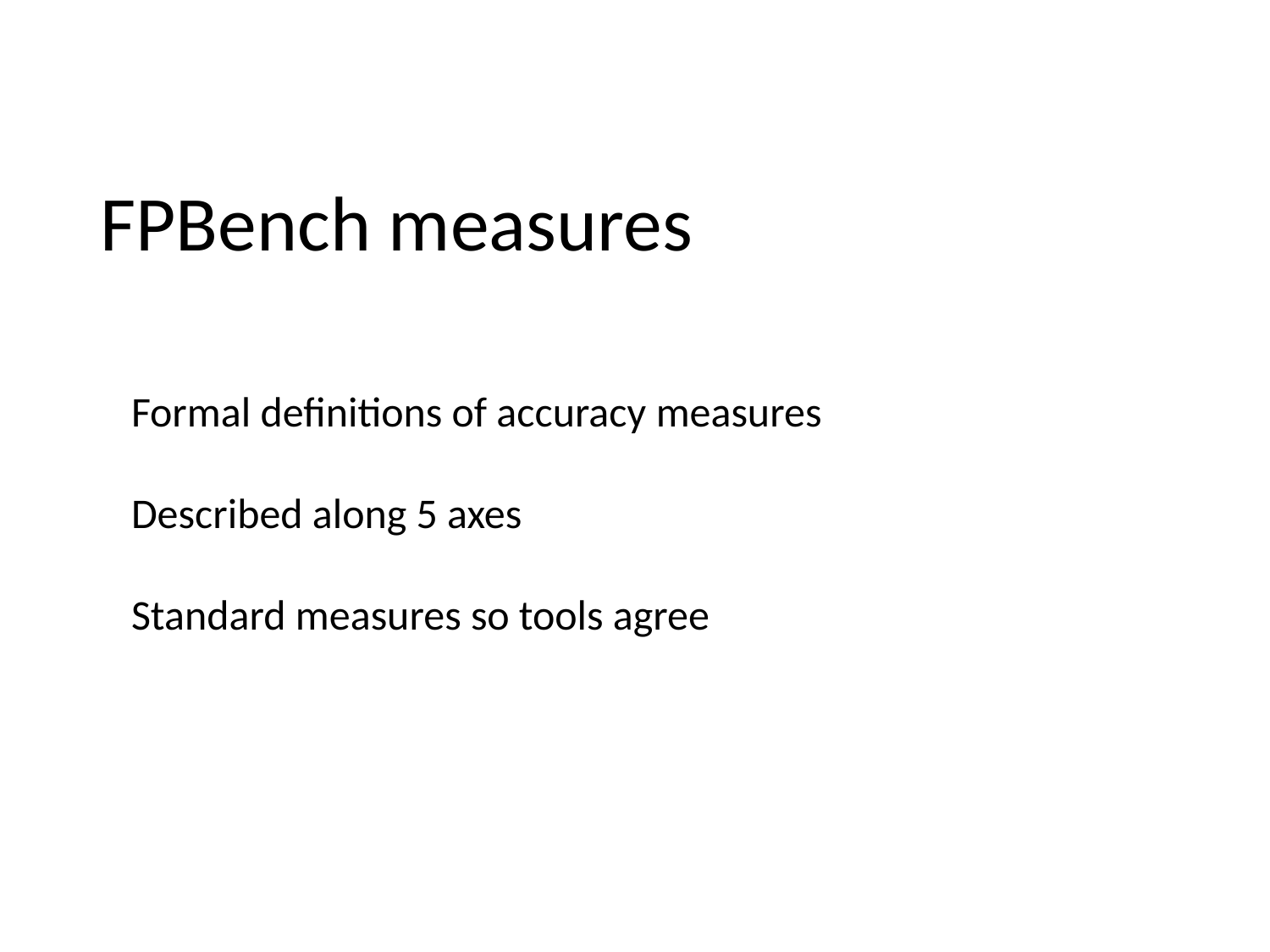

# FPBench measures
Formal definitions of accuracy measures
Described along 5 axes
Standard measures so tools agree